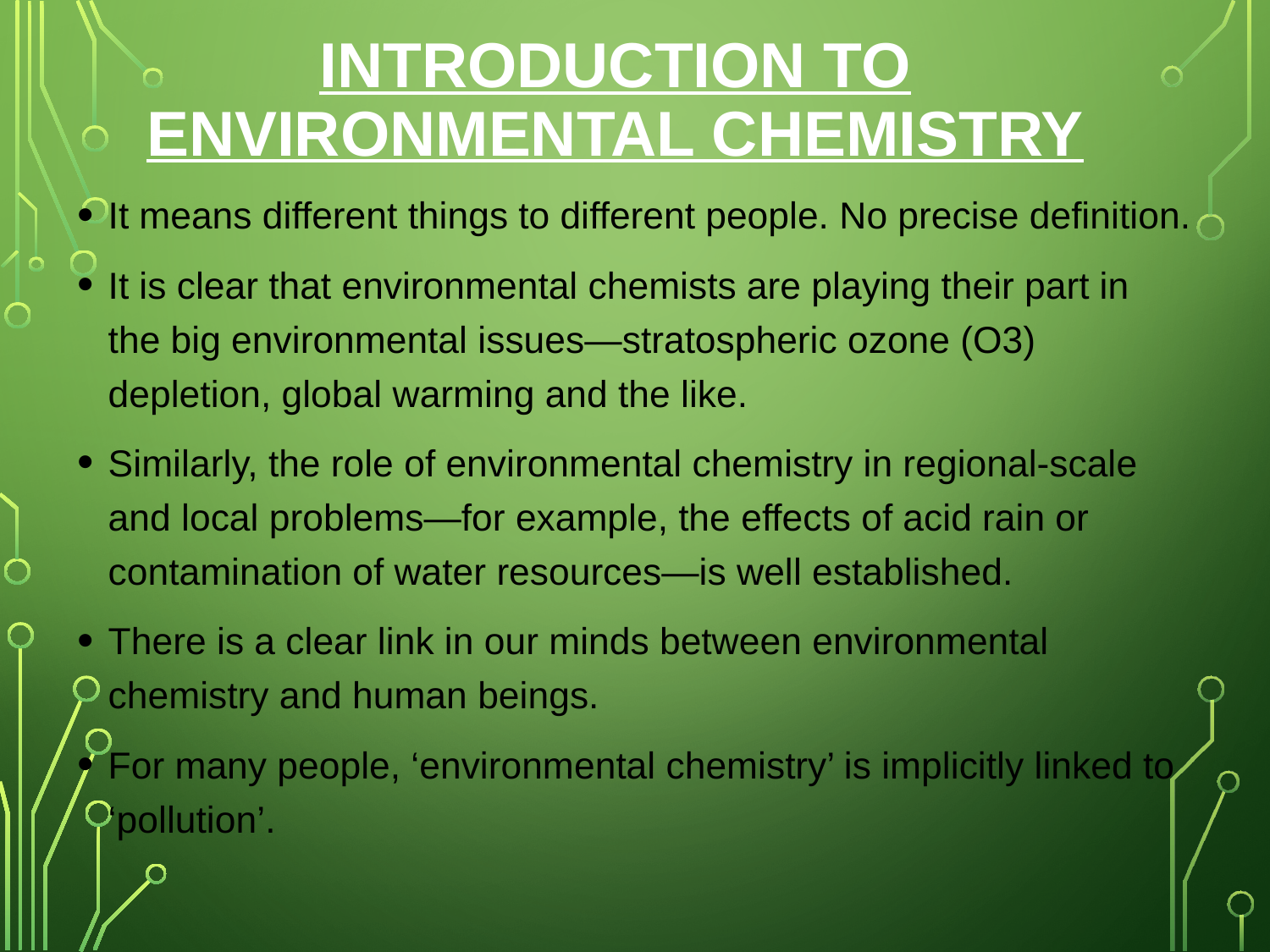

# Introduction to Environmental Chemistry
It means different things to different people. No precise definition.
It is clear that environmental chemists are playing their part in the big environmental issues—stratospheric ozone (O3) depletion, global warming and the like.
Similarly, the role of environmental chemistry in regional-scale and local problems—for example, the effects of acid rain or contamination of water resources—is well established.
There is a clear link in our minds between environmental chemistry and human beings.
For many people, ‘environmental chemistry’ is implicitly linked to ‘pollution’.